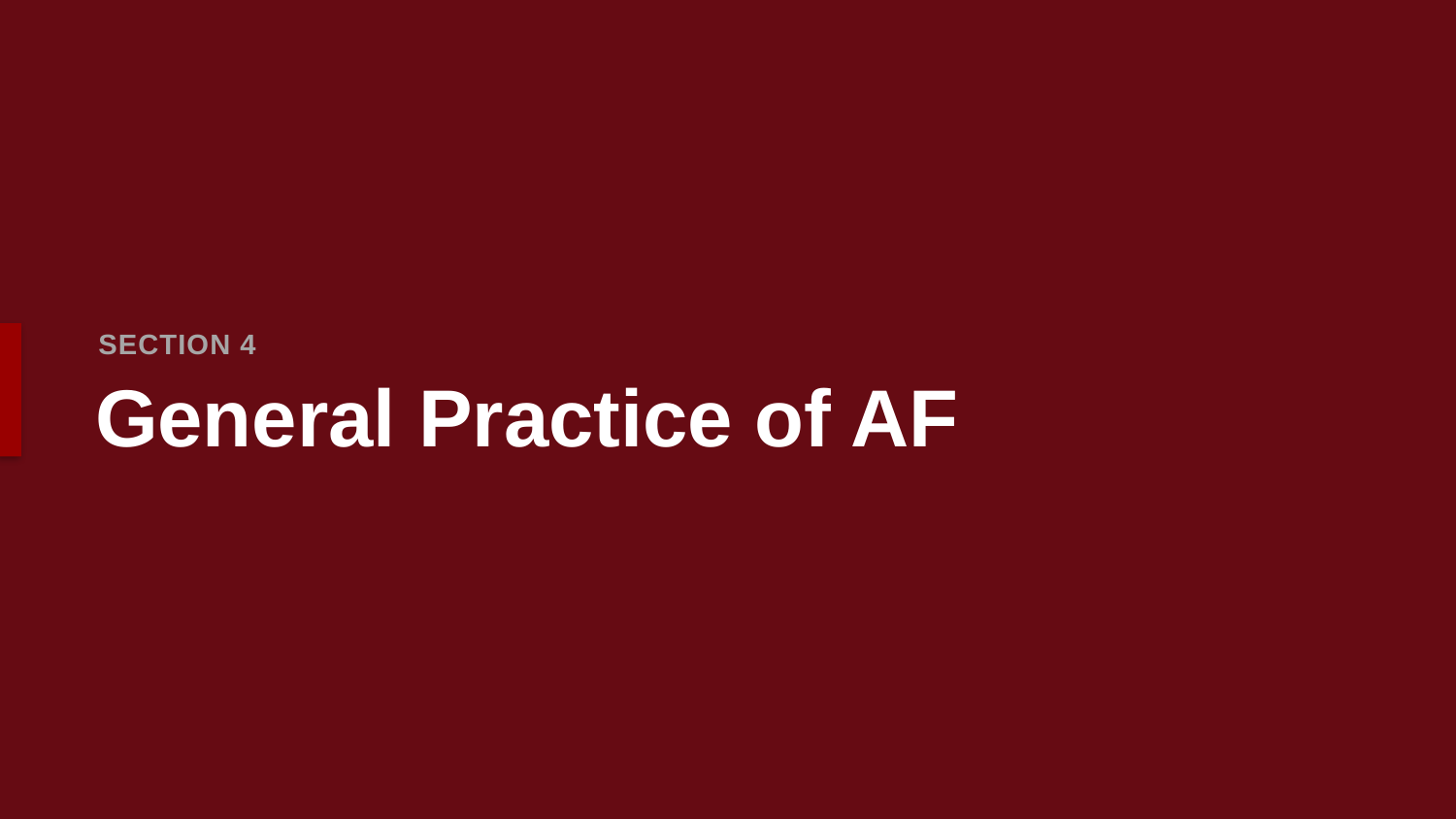

SECTION 4
# General Practice of AF